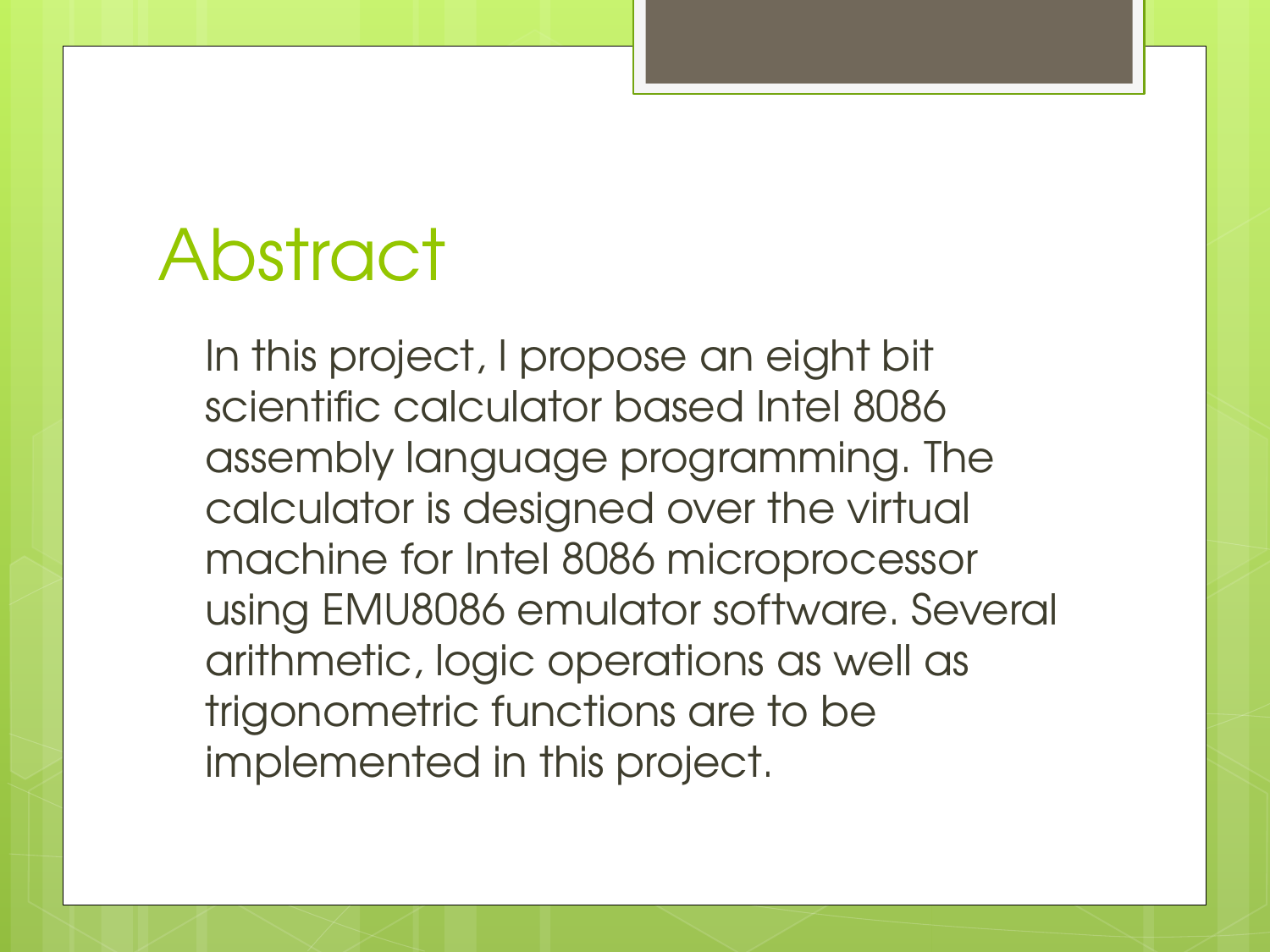

# Abstract
	In this project, I propose an eight bit scientific calculator based Intel 8086 assembly language programming. The calculator is designed over the virtual machine for Intel 8086 microprocessor using EMU8086 emulator software. Several arithmetic, logic operations as well as trigonometric functions are to be implemented in this project.